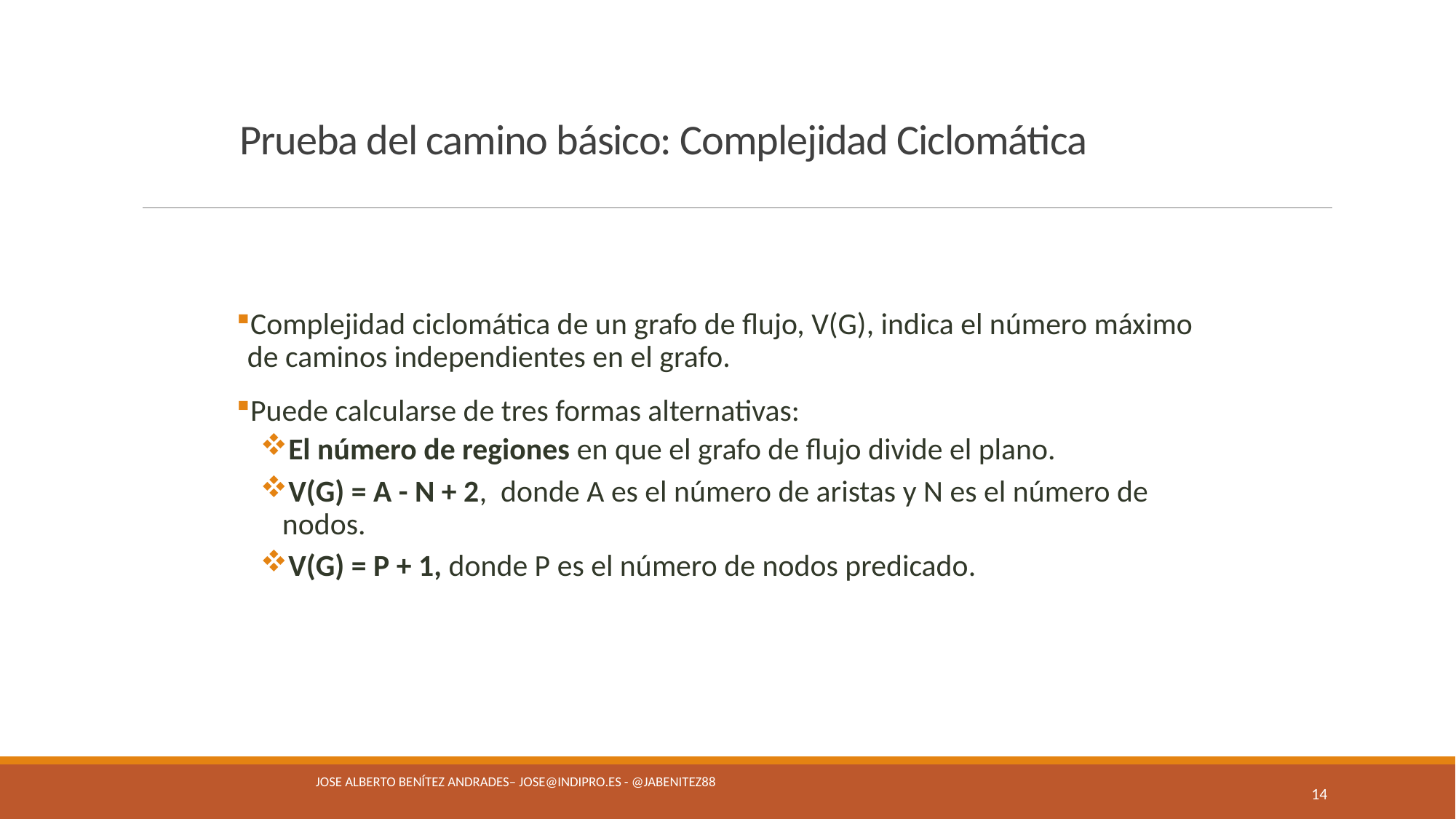

# Prueba del camino básico: Complejidad Ciclomática

Complejidad ciclomática de un grafo de flujo, V(G), indica el número máximo de caminos independientes en el grafo.
Puede calcularse de tres formas alternativas:
El número de regiones en que el grafo de flujo divide el plano.
V(G) = A - N + 2,  donde A es el número de aristas y N es el número de nodos.
V(G) = P + 1, donde P es el número de nodos predicado.
Jose Alberto Benítez Andrades– jose@indipro.es - @jabenitez88
14